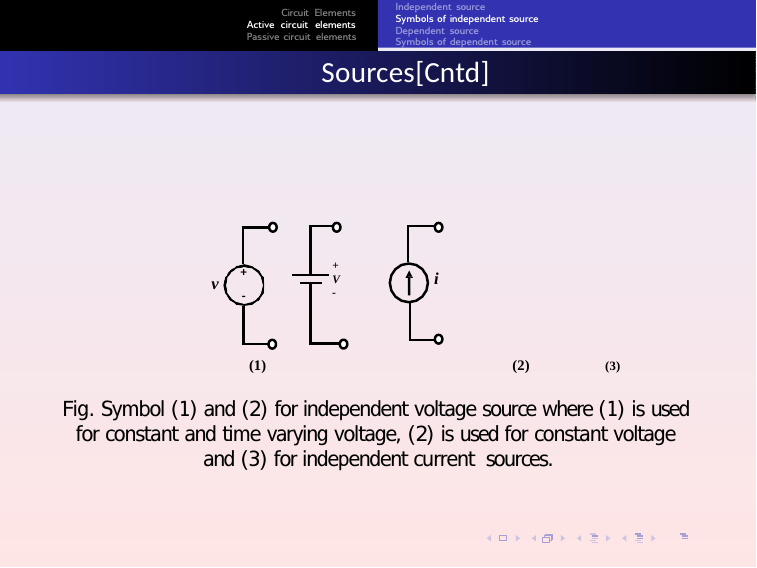

Independent source
Symbols of independent source  Dependent source
Symbols of dependent source
Circuit Elements  Active circuit elements  Passive circuit elements
Sources[Cntd]

+
V
+

i

v

-

-

(1)	(2)	(3)

Fig. Symbol (1) and (2) for independent voltage source where (1) is used  for constant and time varying voltage, (2) is used for constant voltage  and (3) for independent current sources.